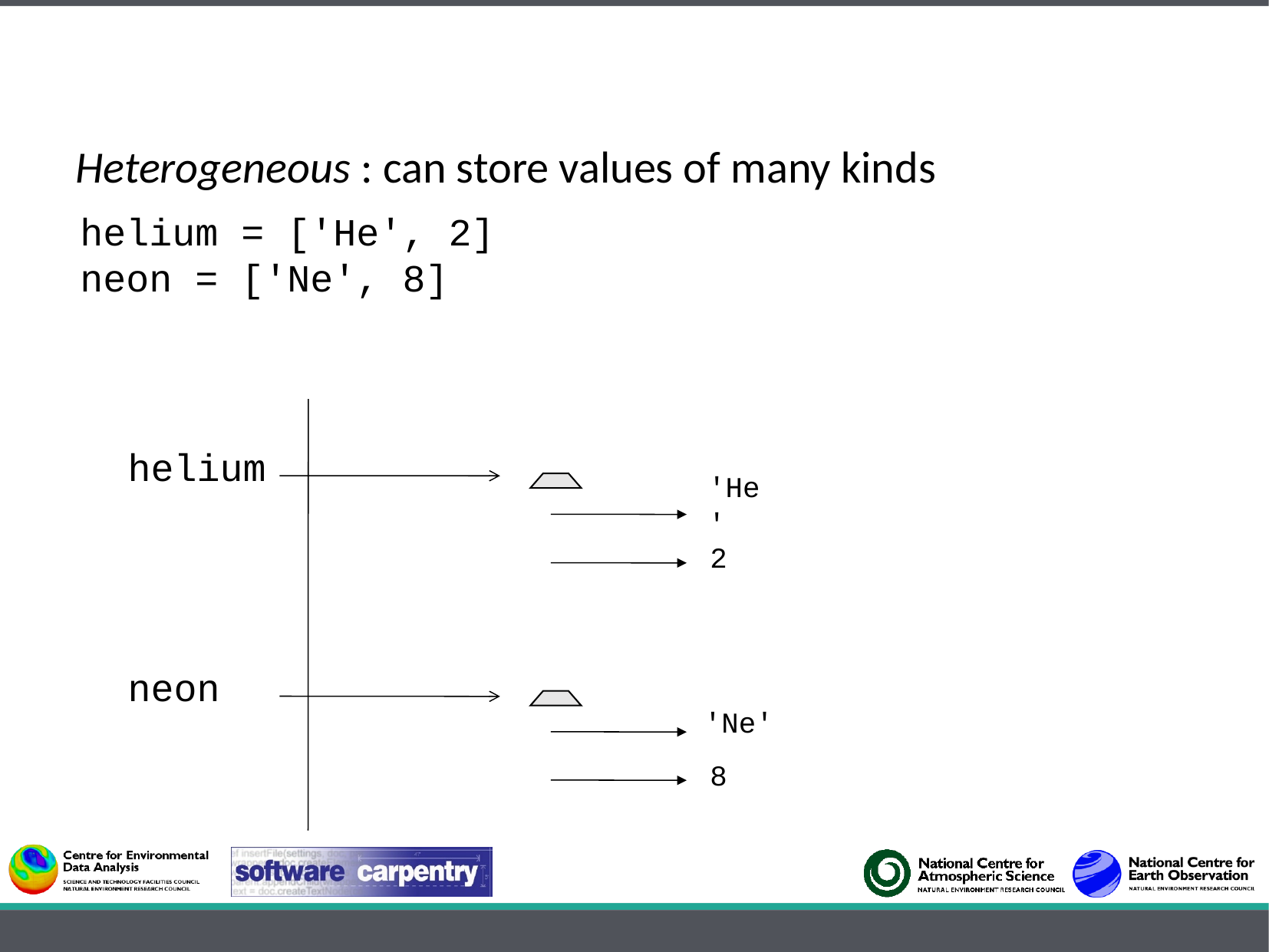

Heterogeneous : can store values of many kinds
helium = ['He', 2]
neon = ['Ne', 8]
helium

'He'
|  |
| --- |
|  |

2

neon

'Ne'
|  |
| --- |
|  |

8